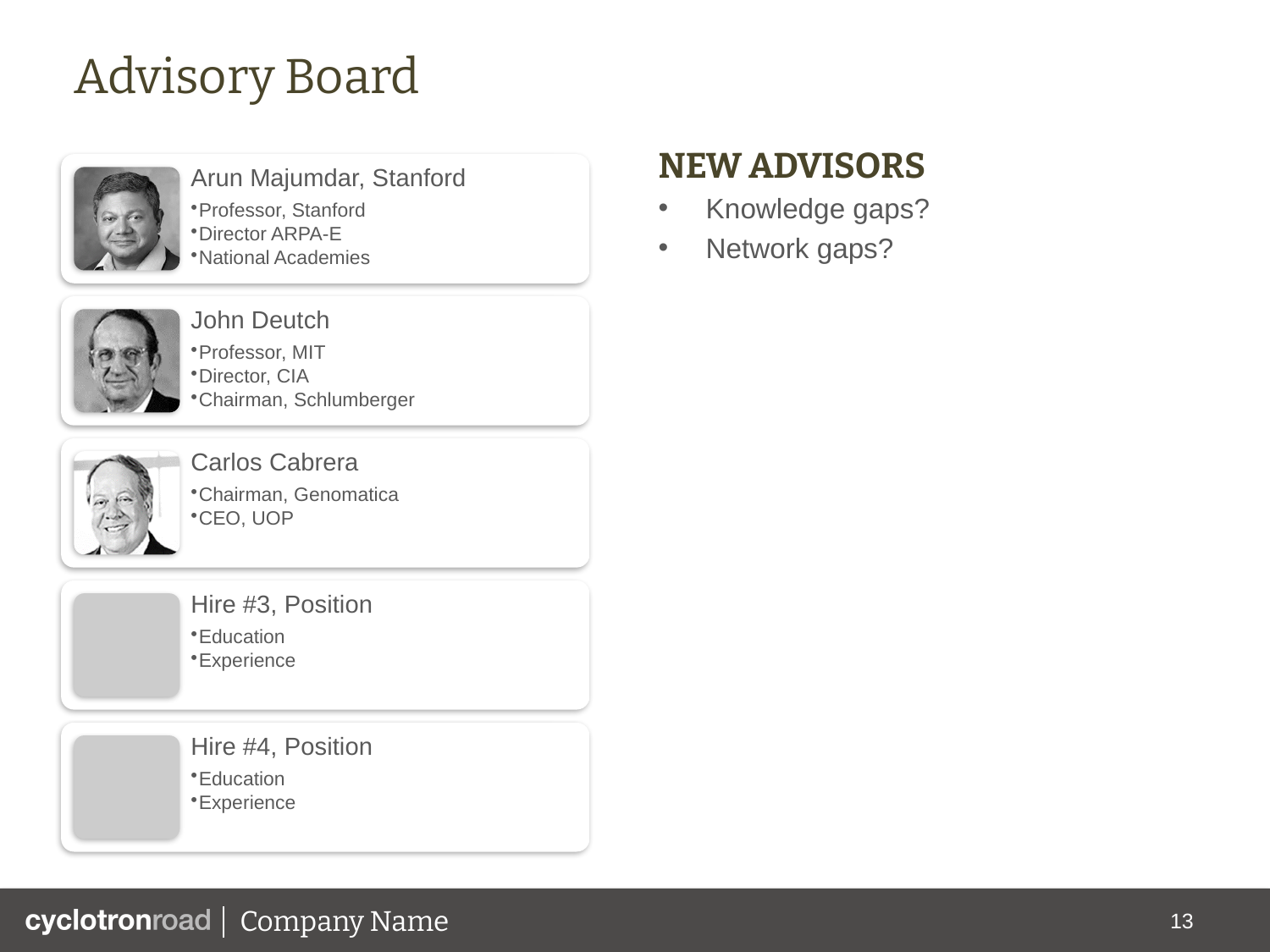

# Advisory Board
NEW ADVISORS
Knowledge gaps?
Network gaps?
Arun Majumdar, Stanford
Professor, Stanford
Director ARPA-E
National Academies
John Deutch
Professor, MIT
Director, CIA
Chairman, Schlumberger
Carlos Cabrera
Chairman, Genomatica
CEO, UOP
Hire #3, Position
Education
Experience
Hire #4, Position
Education
Experience
13